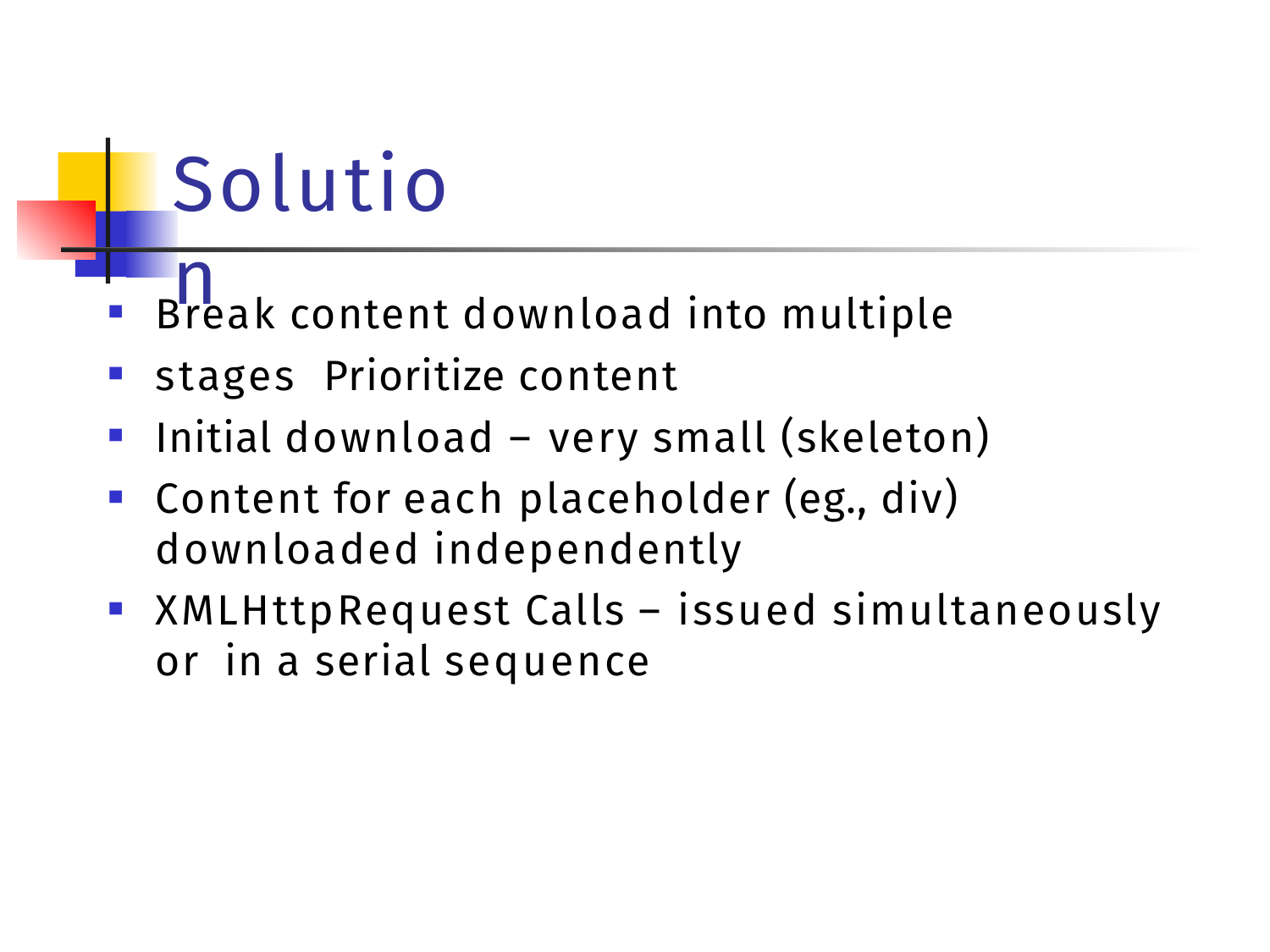

# Solution
Break content download into multiple stages  Prioritize content
Initial download – very small (skeleton)
Content for each placeholder (eg., div)  downloaded independently
XMLHttpRequest Calls – issued simultaneously or  in a serial sequence
■
■
■
■
■